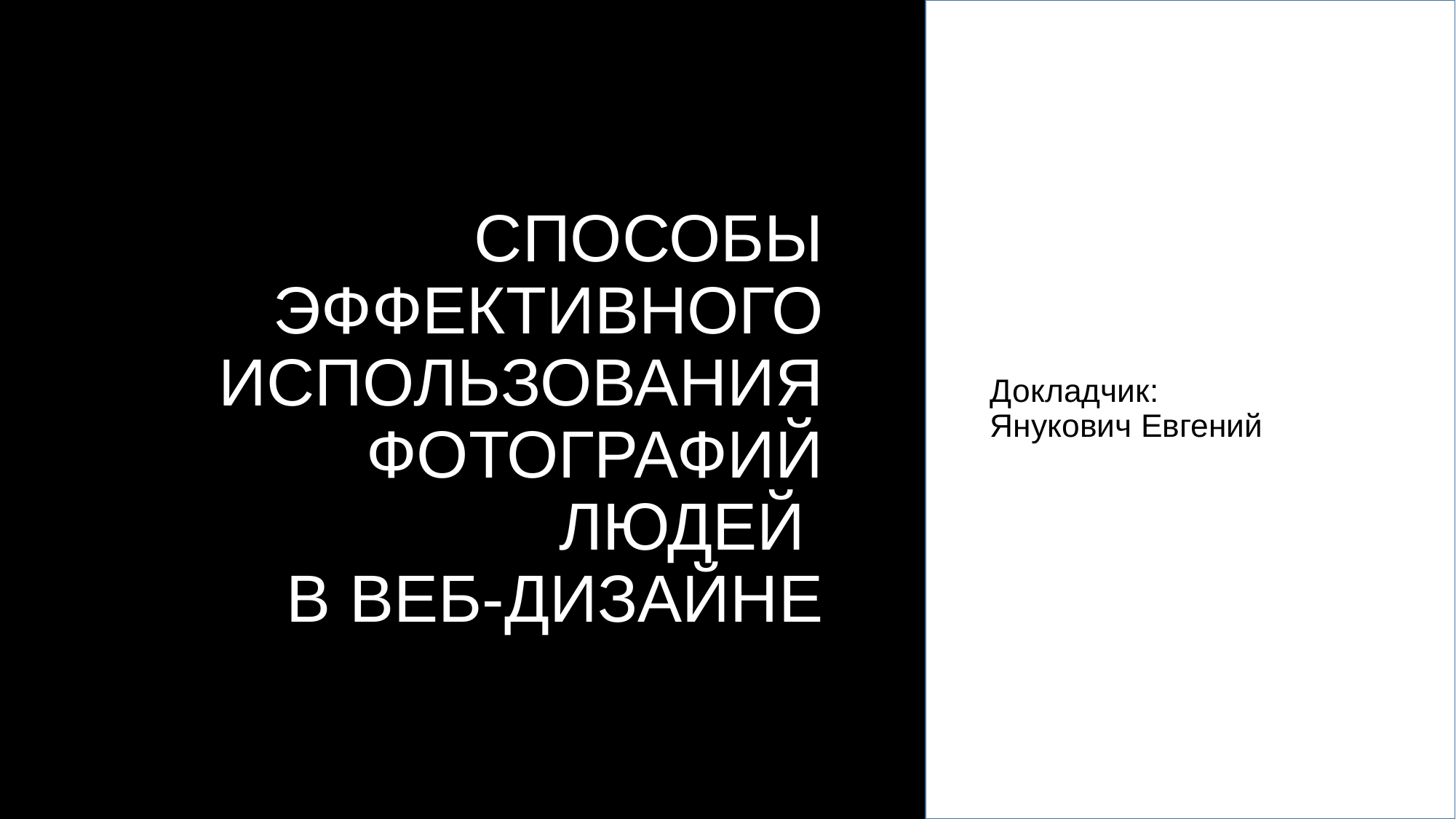

# Способы эффективного использования фотографий людей в веб-дизайне
Докладчик:
Янукович Евгений